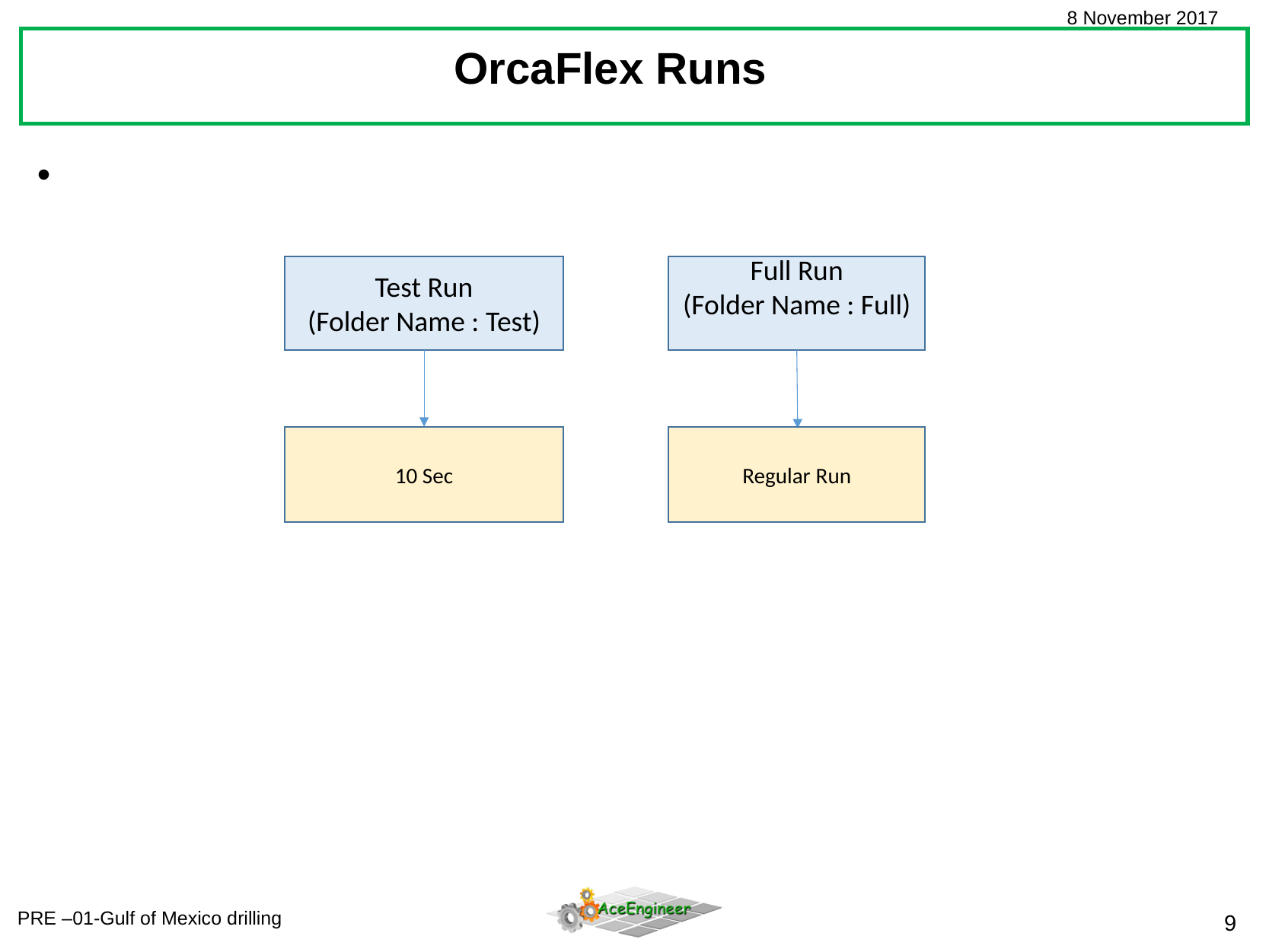

OrcaFlex Runs

Test Run
(Folder Name : Test)
Full Run
(Folder Name : Full)

10 Sec
Regular Run